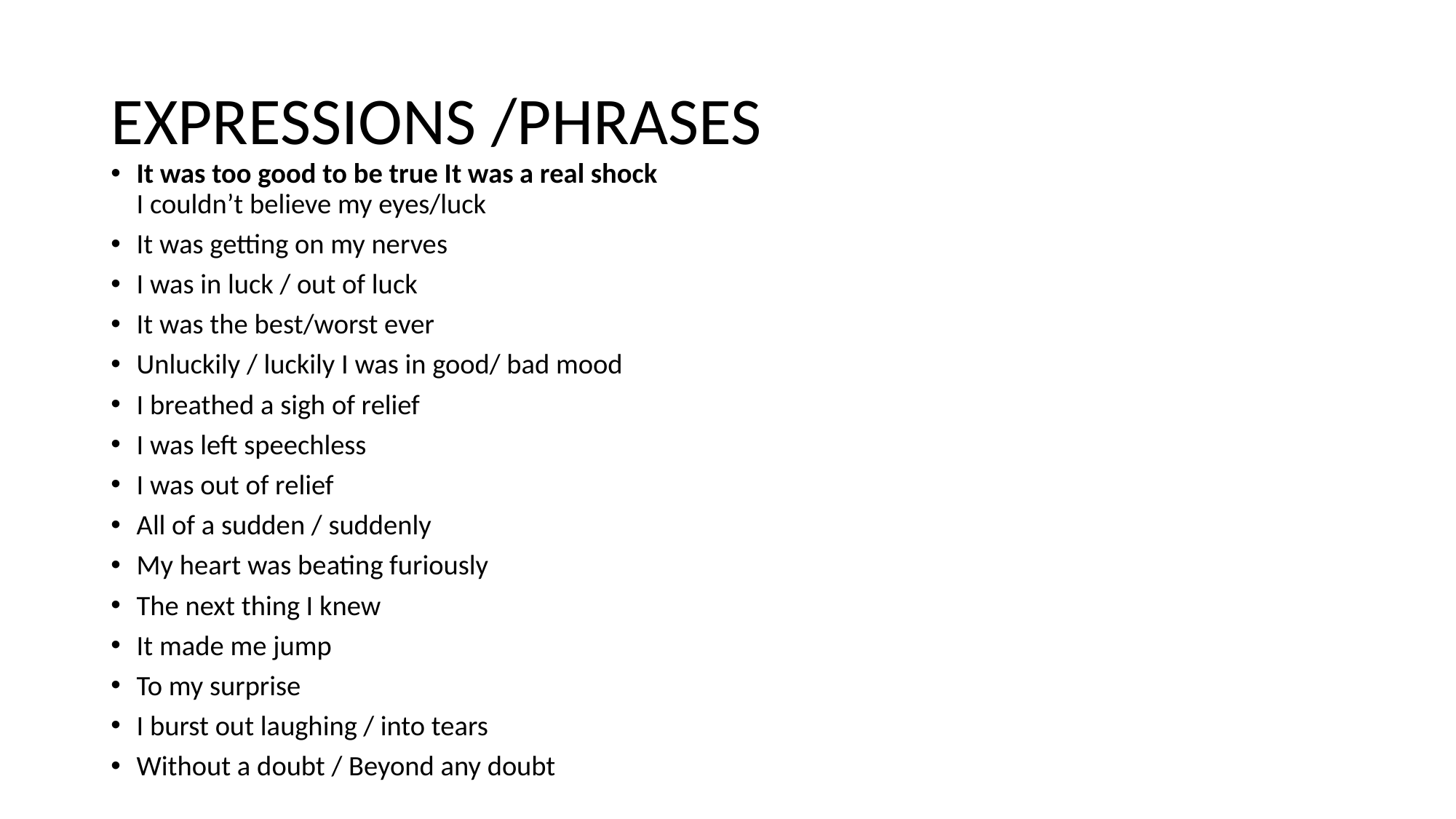

# EXPRESSIONS /PHRASES
It was too good to be true It was a real shock
I couldn’t believe my eyes/luck
It was getting on my nerves
I was in luck / out of luck
It was the best/worst ever
Unluckily / luckily I was in good/ bad mood
I breathed a sigh of relief
I was left speechless
I was out of relief
All of a sudden / suddenly
My heart was beating furiously
The next thing I knew
It made me jump
To my surprise
I burst out laughing / into tears
Without a doubt / Beyond any doubt